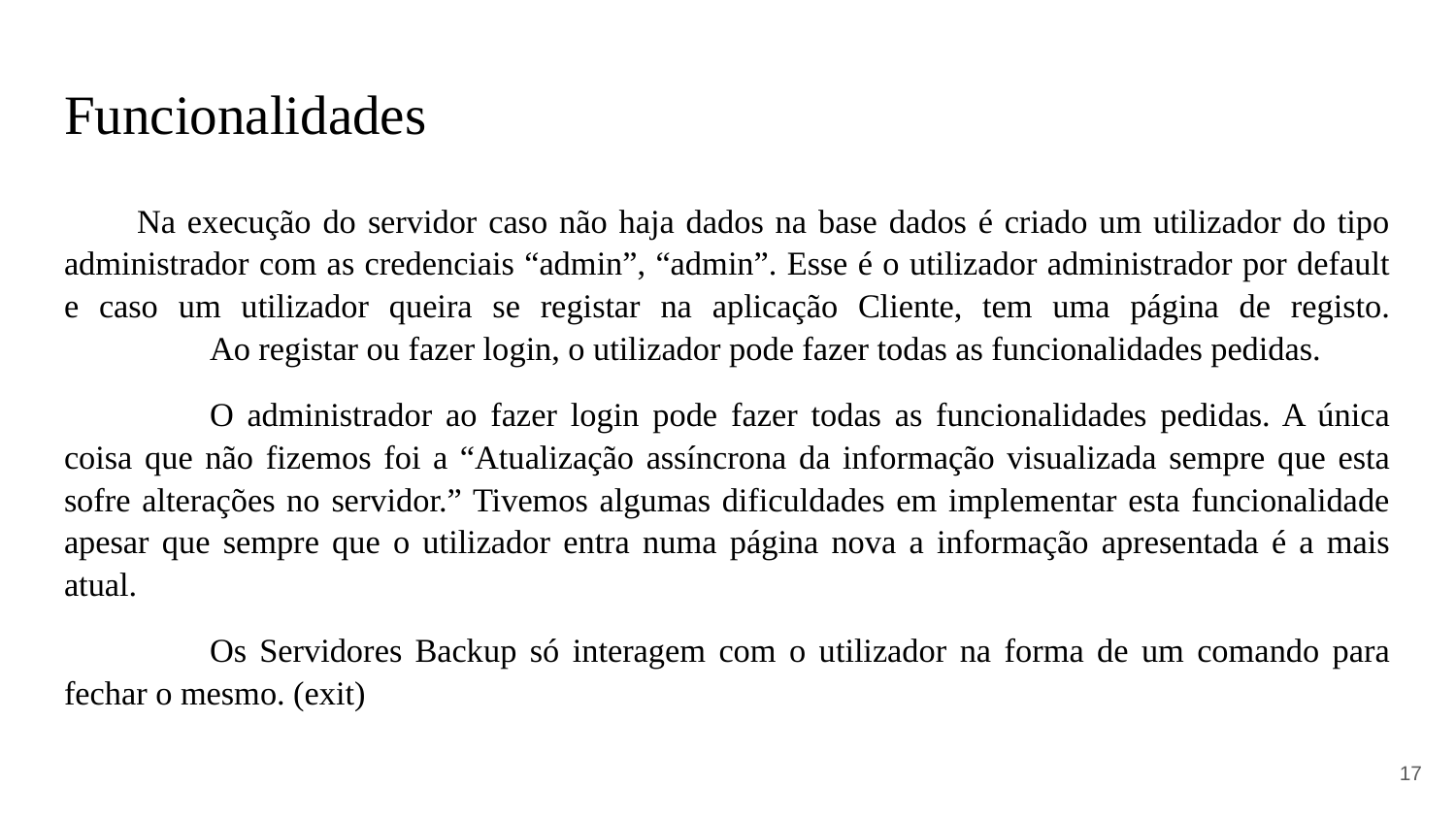

# Funcionalidades
Na execução do servidor caso não haja dados na base dados é criado um utilizador do tipo administrador com as credenciais “admin”, “admin”. Esse é o utilizador administrador por default e caso um utilizador queira se registar na aplicação Cliente, tem uma página de registo.
	Ao registar ou fazer login, o utilizador pode fazer todas as funcionalidades pedidas.
	O administrador ao fazer login pode fazer todas as funcionalidades pedidas. A única coisa que não fizemos foi a “Atualização assíncrona da informação visualizada sempre que esta sofre alterações no servidor.” Tivemos algumas dificuldades em implementar esta funcionalidade apesar que sempre que o utilizador entra numa página nova a informação apresentada é a mais atual.
	Os Servidores Backup só interagem com o utilizador na forma de um comando para fechar o mesmo. (exit)
17